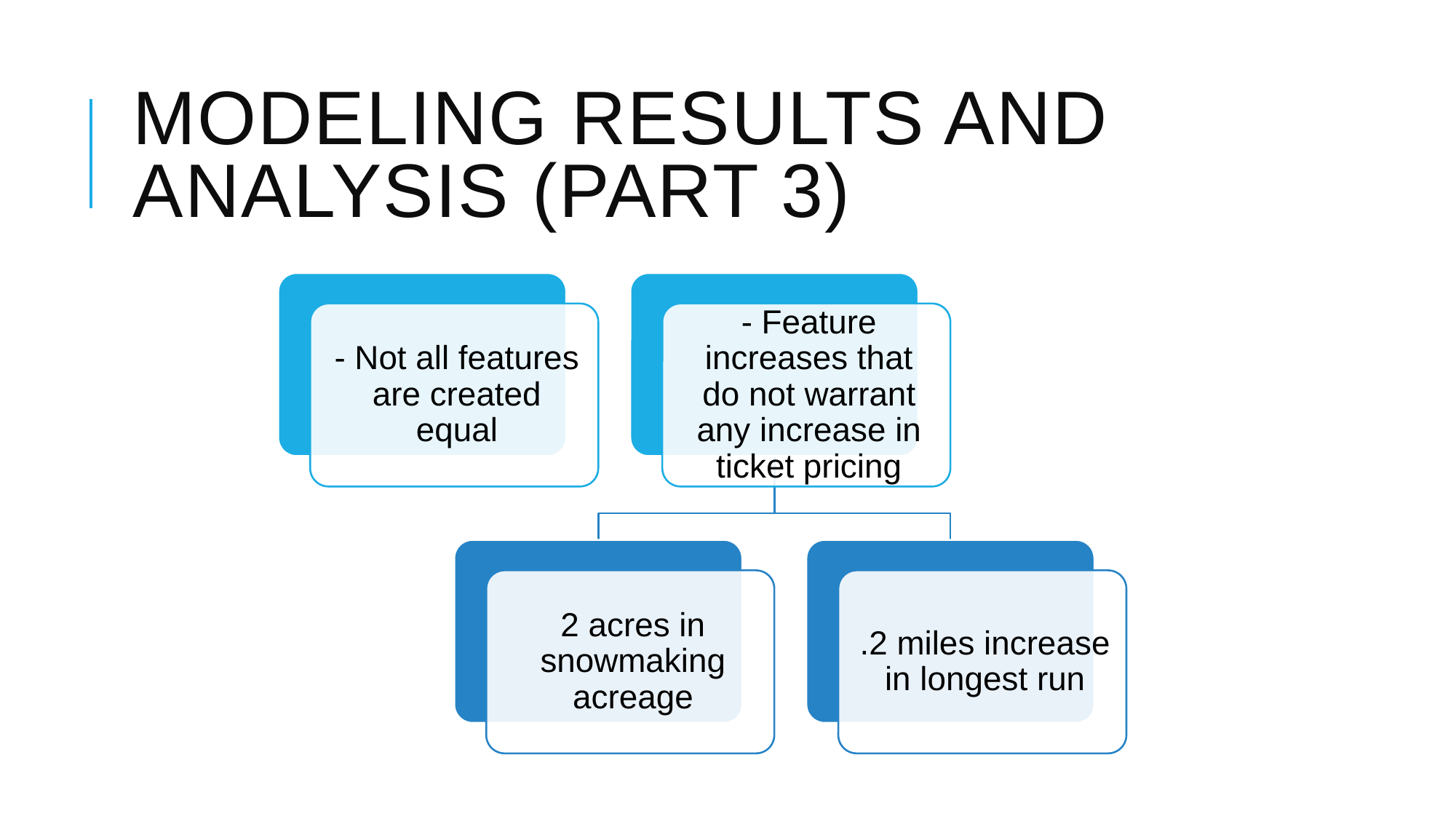

# Modeling Results and Analysis (Part 3)
- Not all features are created equal
- Feature increases that do not warrant any increase in ticket pricing
2 acres in snowmaking acreage
.2 miles increase in longest run